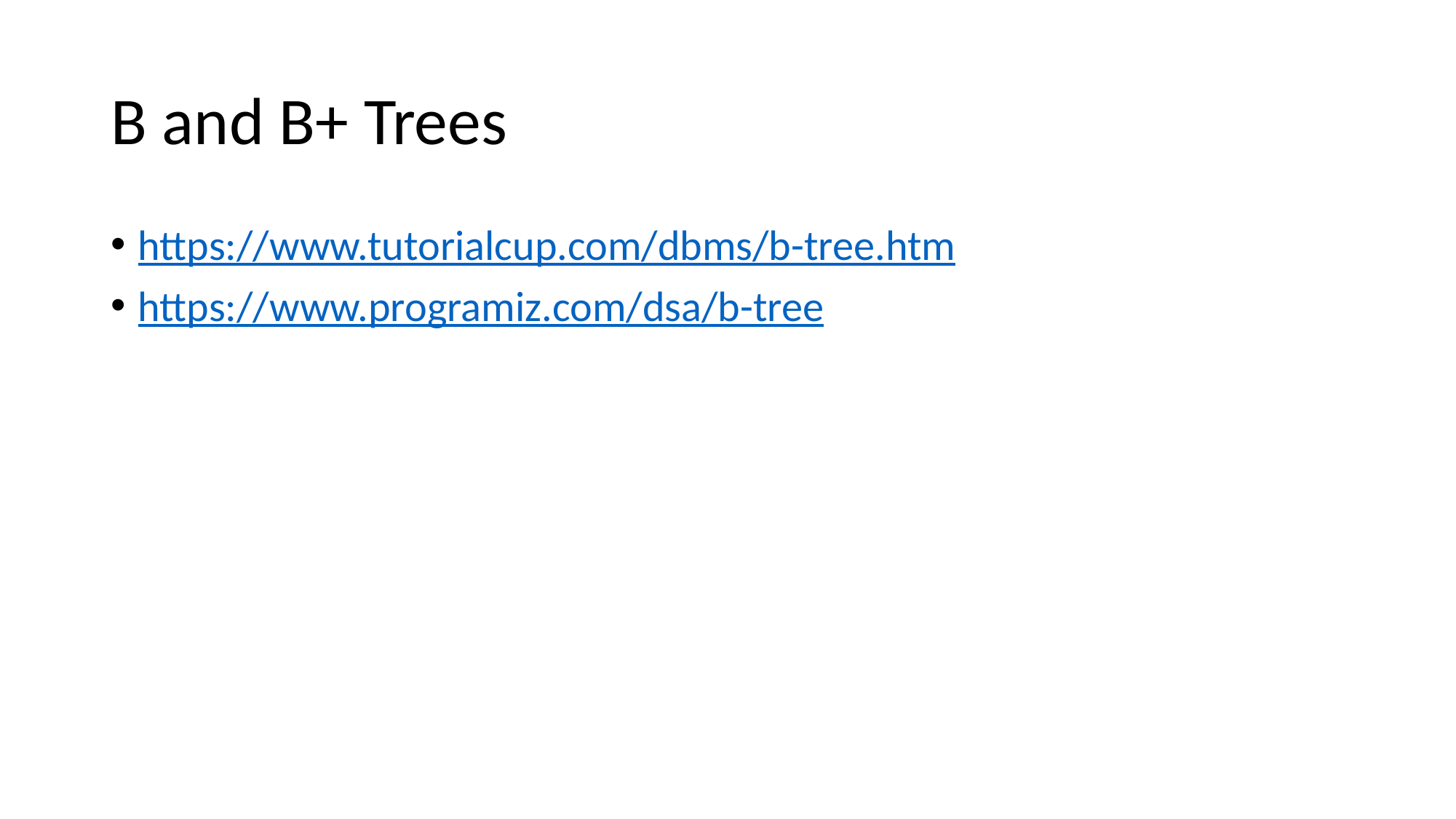

# B and B+ Trees
https://www.tutorialcup.com/dbms/b-tree.htm
https://www.programiz.com/dsa/b-tree